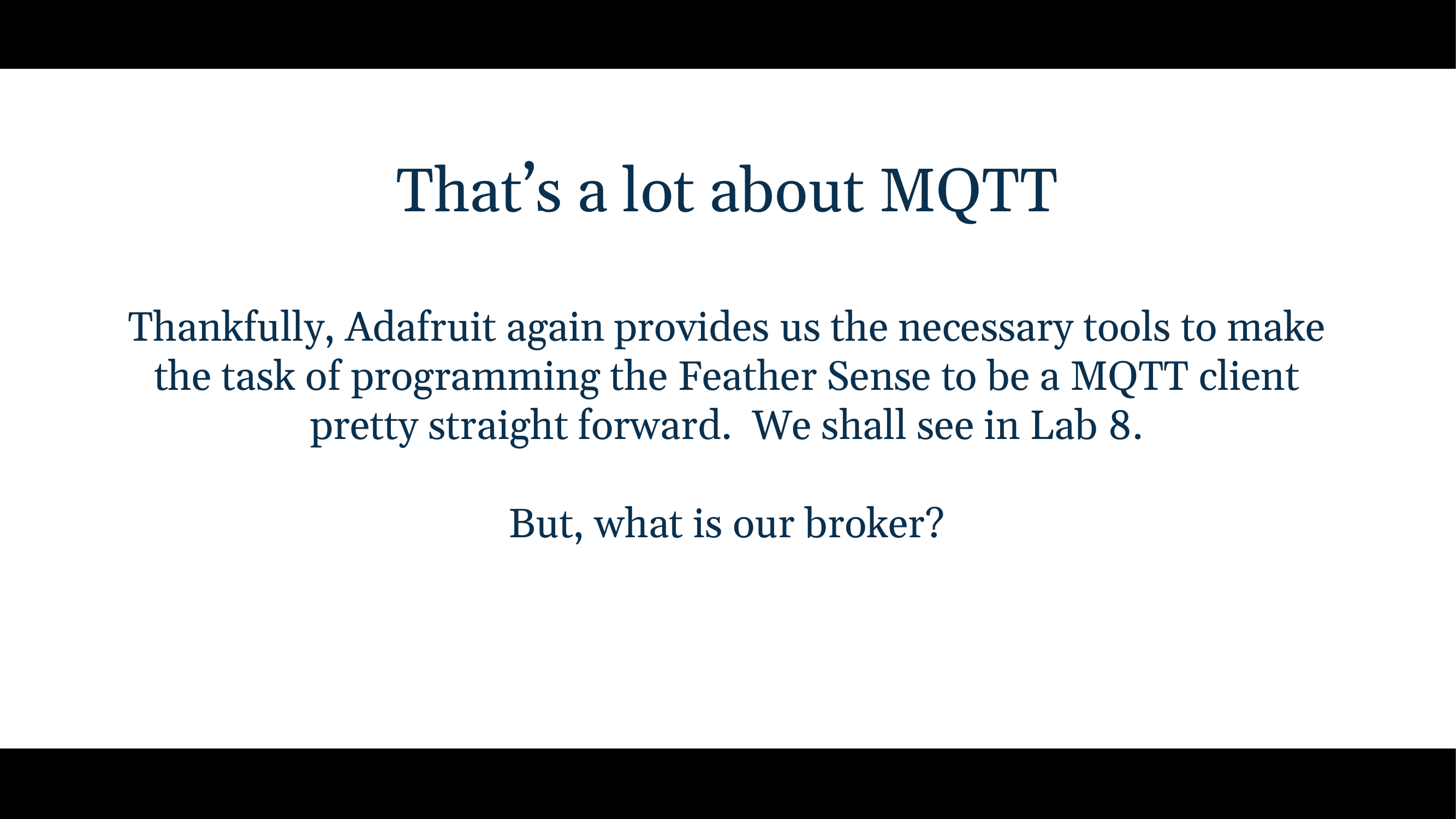

# That’s a lot about MQTT

Thankfully, Adafruit again provides us the necessary tools to make the task of programming the Feather Sense to be a MQTT client pretty straight forward.  We shall see in Lab 8.

But, what is our broker?